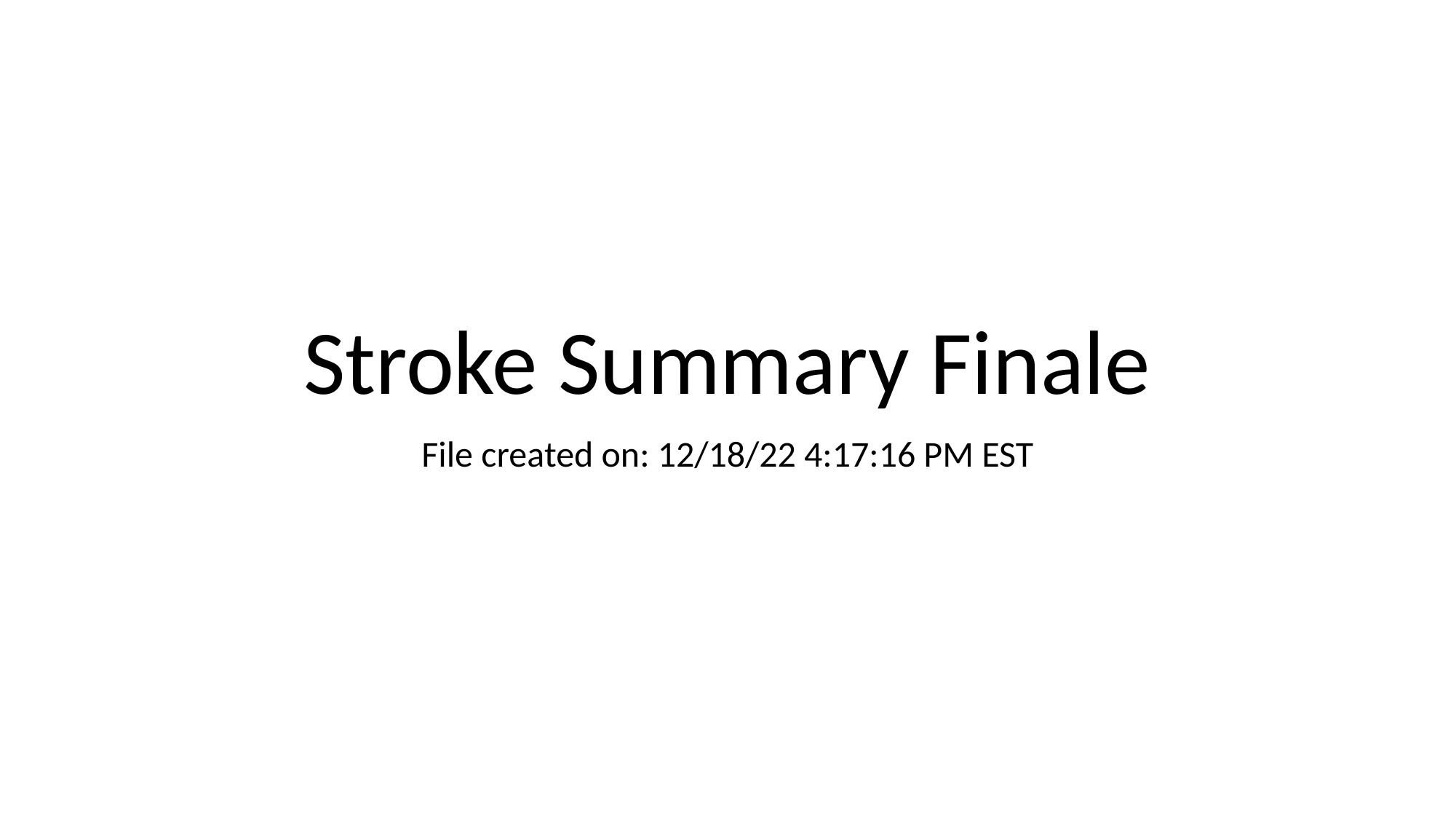

# Stroke Summary Finale
File created on: 12/18/22 4:17:16 PM EST